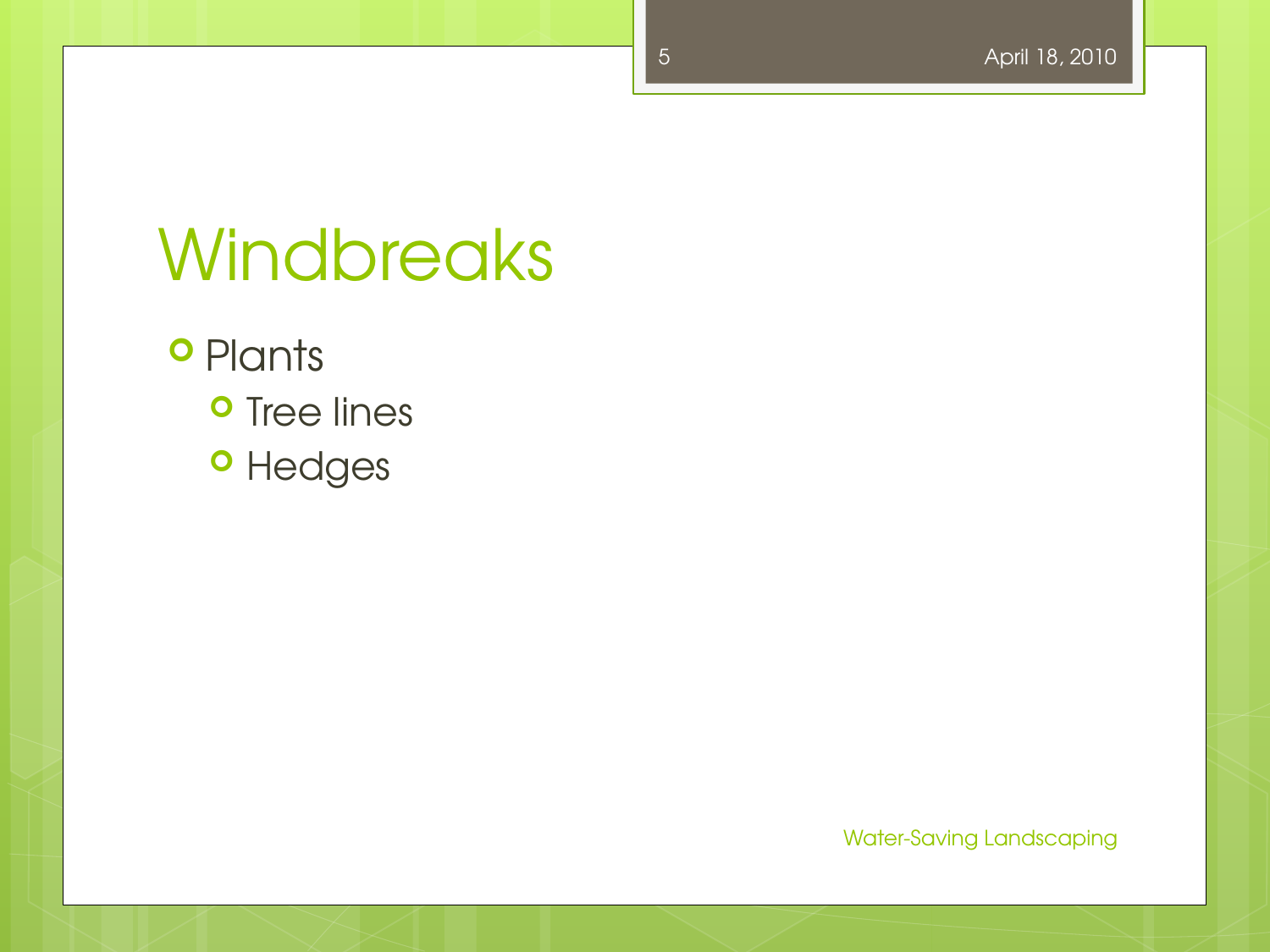

5
April 18, 2010
# Windbreaks
Plants
Tree lines
Hedges
Water-Saving Landscaping